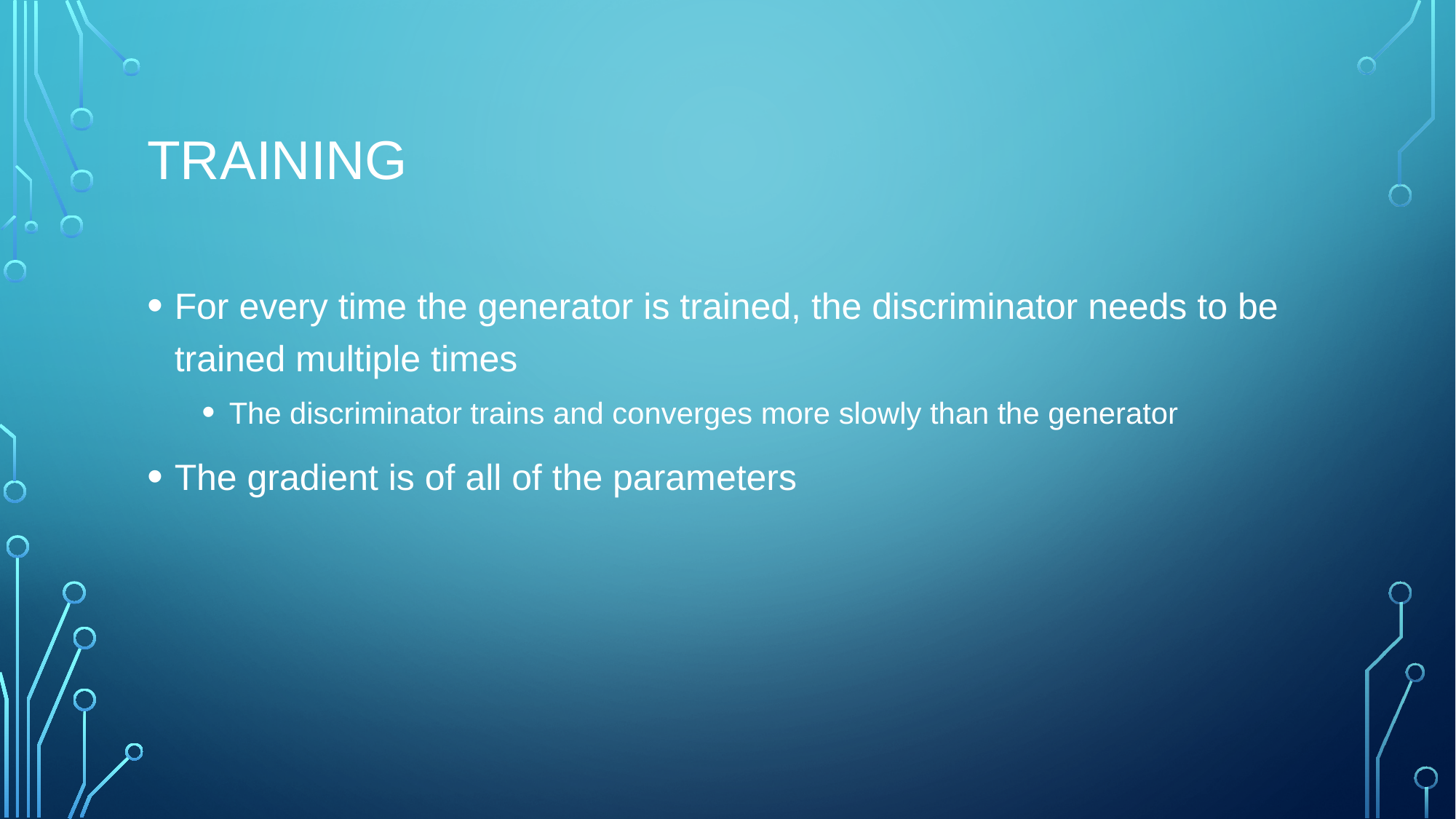

# Training
For every time the generator is trained, the discriminator needs to be trained multiple times
The discriminator trains and converges more slowly than the generator
The gradient is of all of the parameters